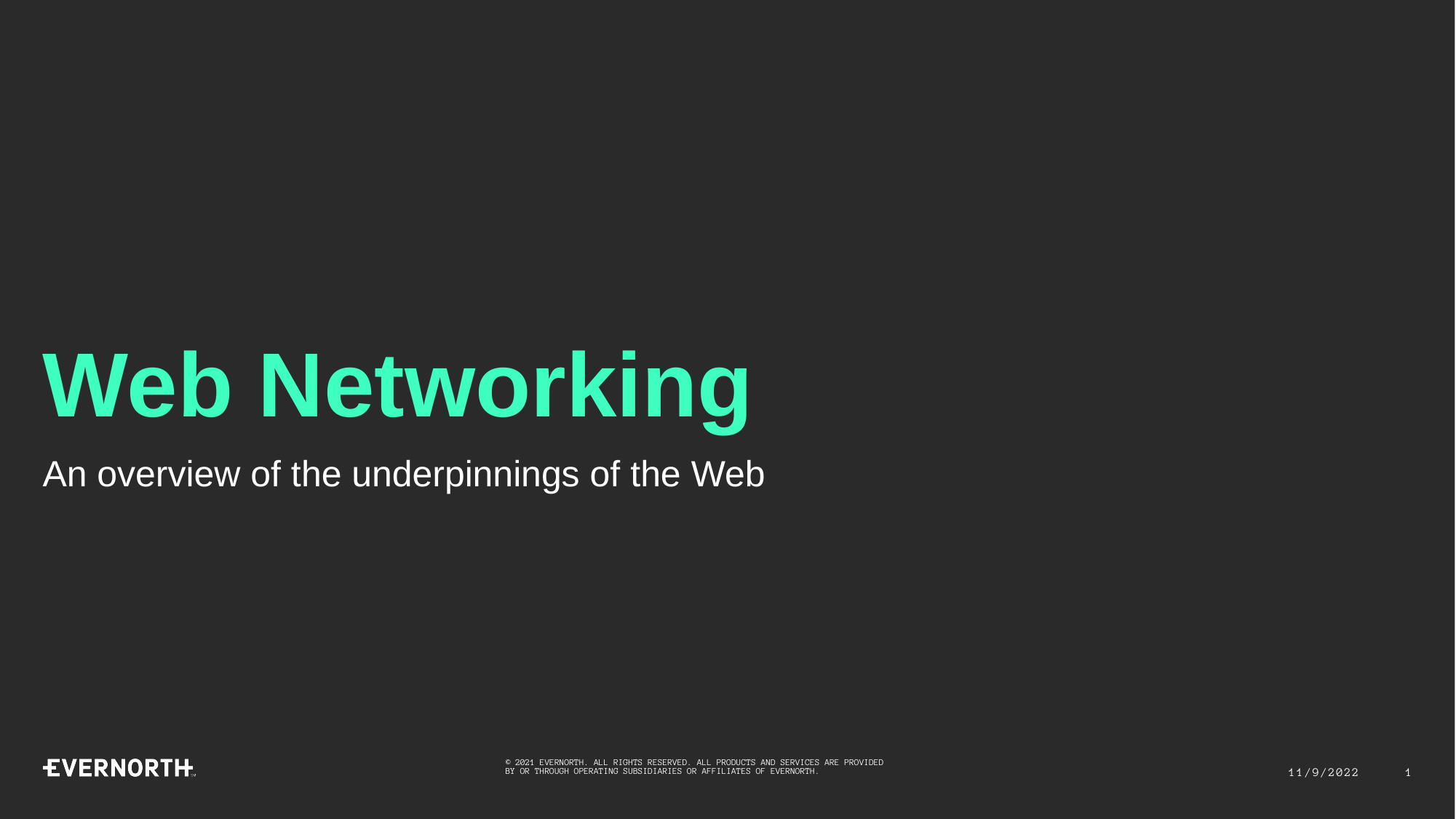

# Web Networking
An overview of the underpinnings of the Web
11/9/2022
1